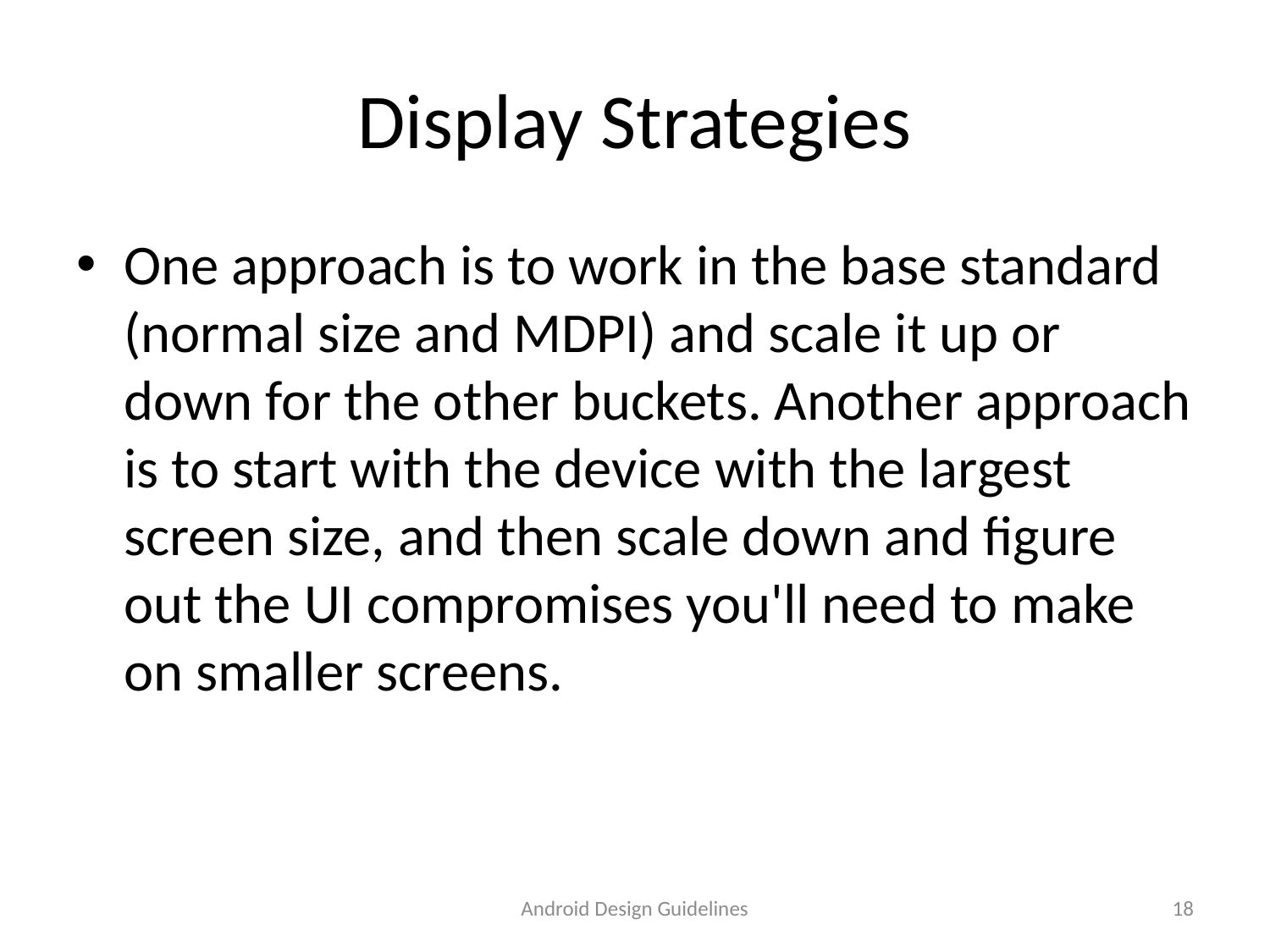

# Display Strategies
One approach is to work in the base standard (normal size and MDPI) and scale it up or down for the other buckets. Another approach is to start with the device with the largest screen size, and then scale down and figure out the UI compromises you'll need to make on smaller screens.

Android Design Guidelines
18